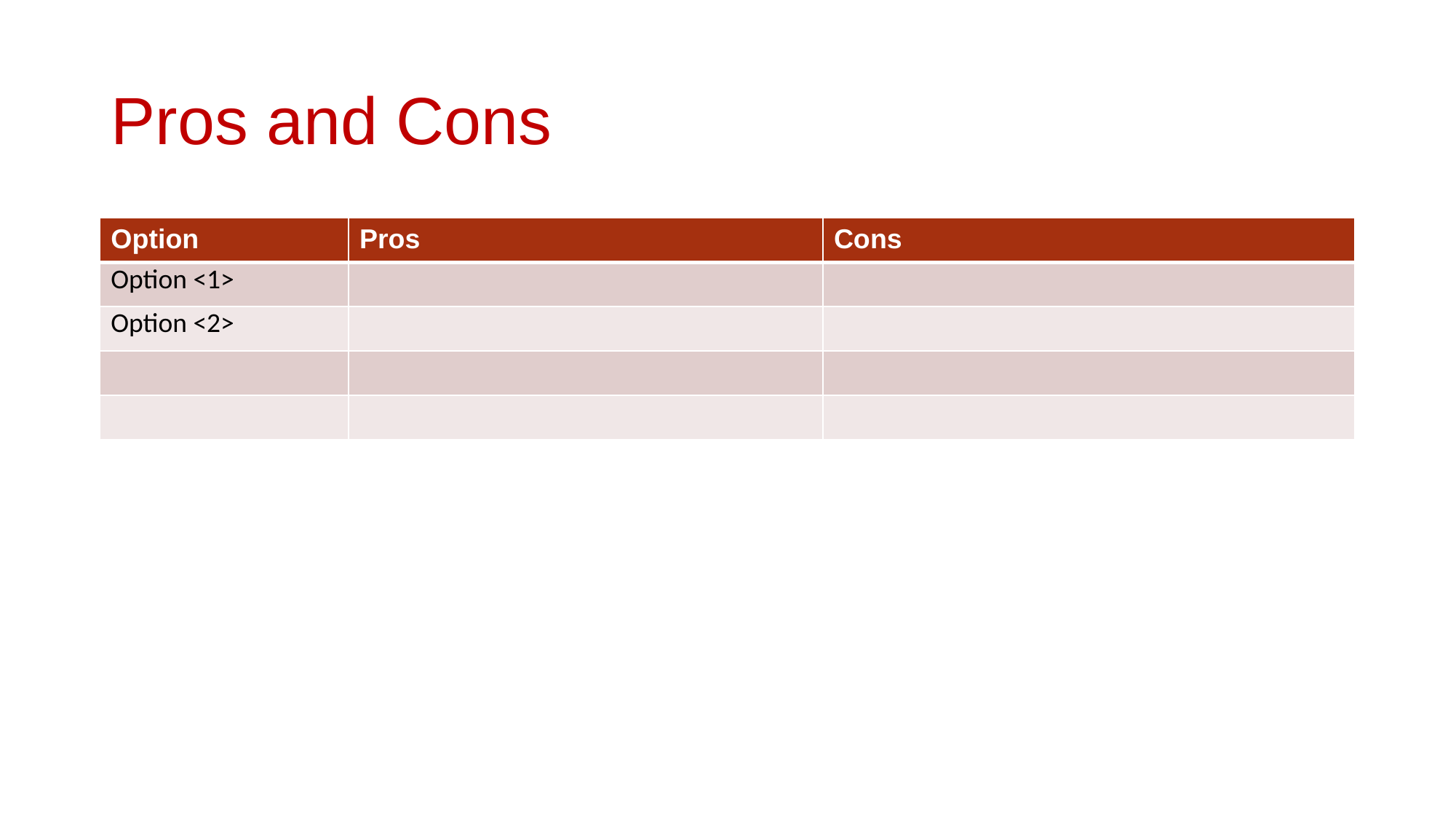

# Pros and Cons
| Option | Pros | Cons |
| --- | --- | --- |
| Option <1> |  |  |
| Option <2> |  |  |
|  |  |  |
|  |  |  |